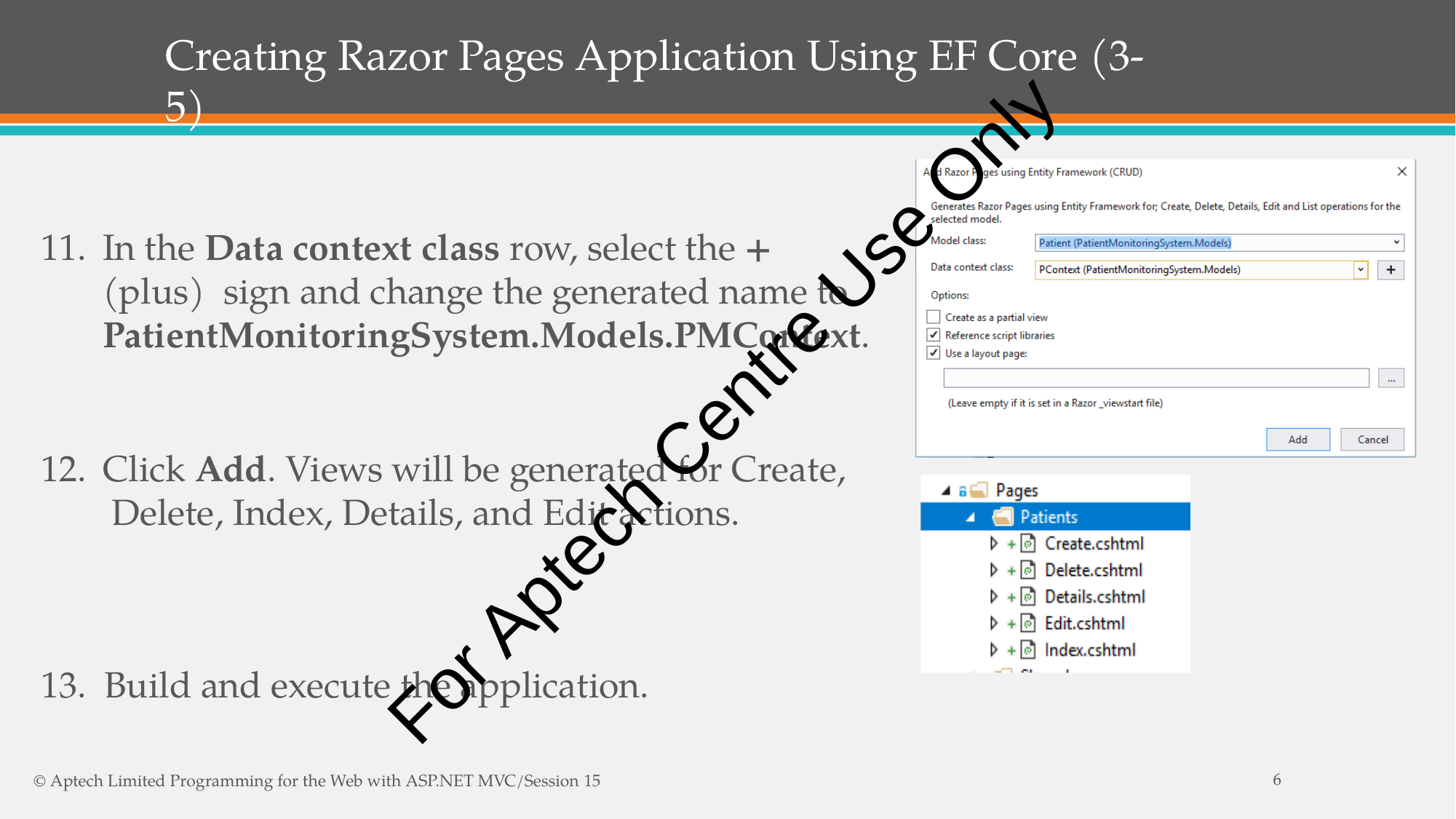

# Creating Razor Pages Application Using EF Core (3-5)

In the Data context class row, select the + (plus)  sign and change the generated name to  PatientMonitoringSystem.Models.PMContext.

Click Add. Views will be generated for Create,  Delete, Index, Details, and Edit actions.
For Aptech Centre Use Only

13.	Build and execute the application.
6
© Aptech Limited Programming for the Web with ASP.NET MVC/Session 15